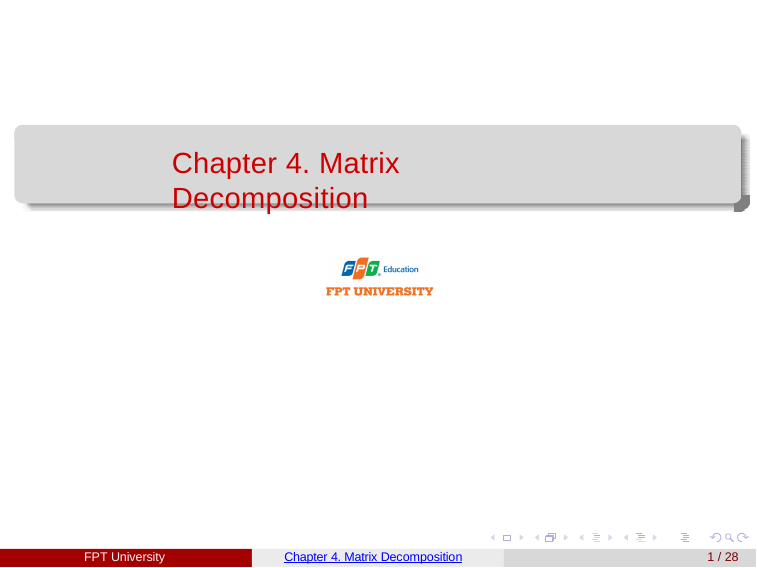

Chapter 4. Matrix Decomposition

FPT University
Chapter 4. Matrix Decomposition
1 / 28